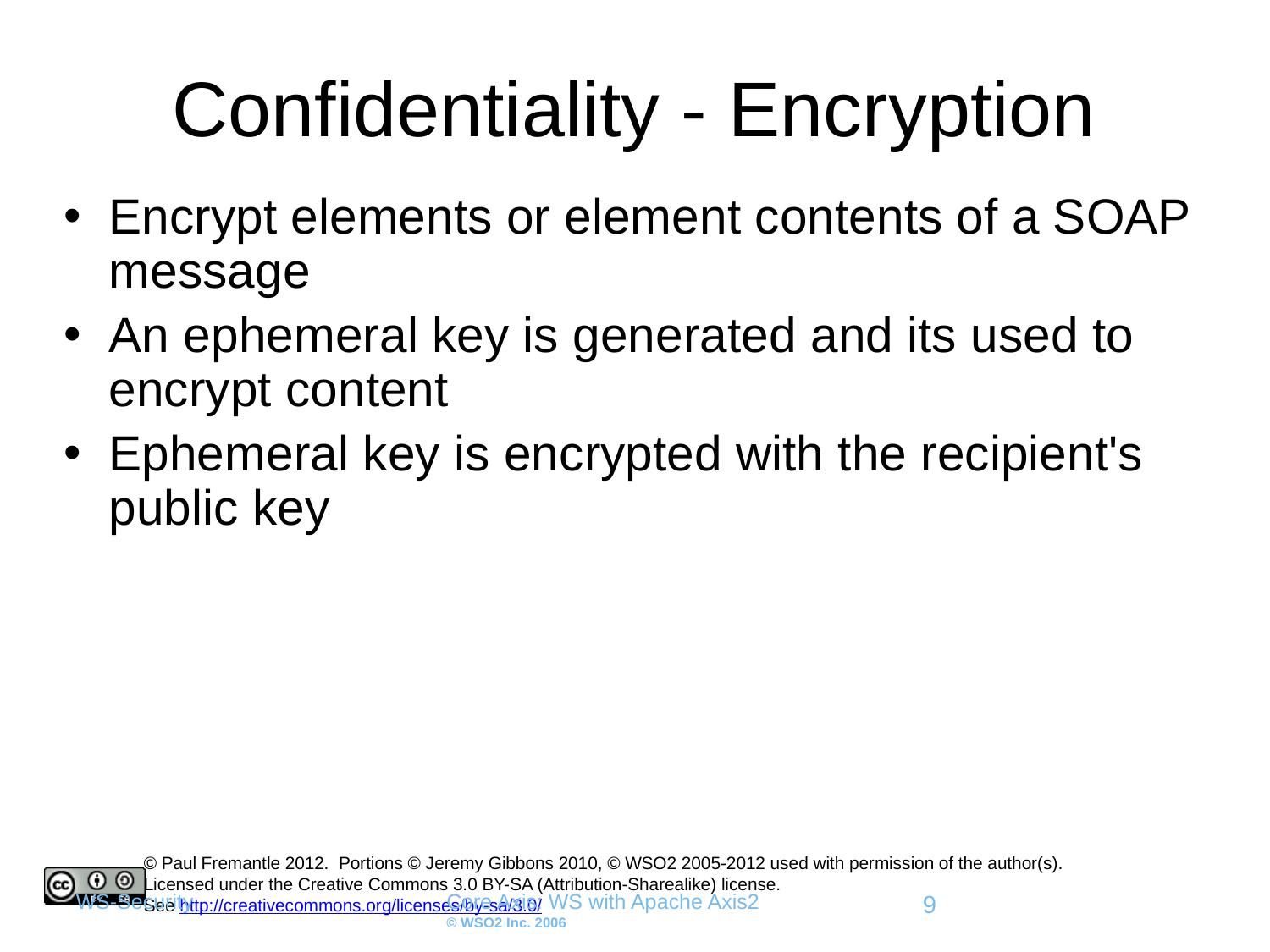

# Confidentiality - Encryption
Encrypt elements or element contents of a SOAP message
An ephemeral key is generated and its used to encrypt content
Ephemeral key is encrypted with the recipient's public key
WS-Security
Core Axis: WS with Apache Axis2
© WSO2 Inc. 2006
9